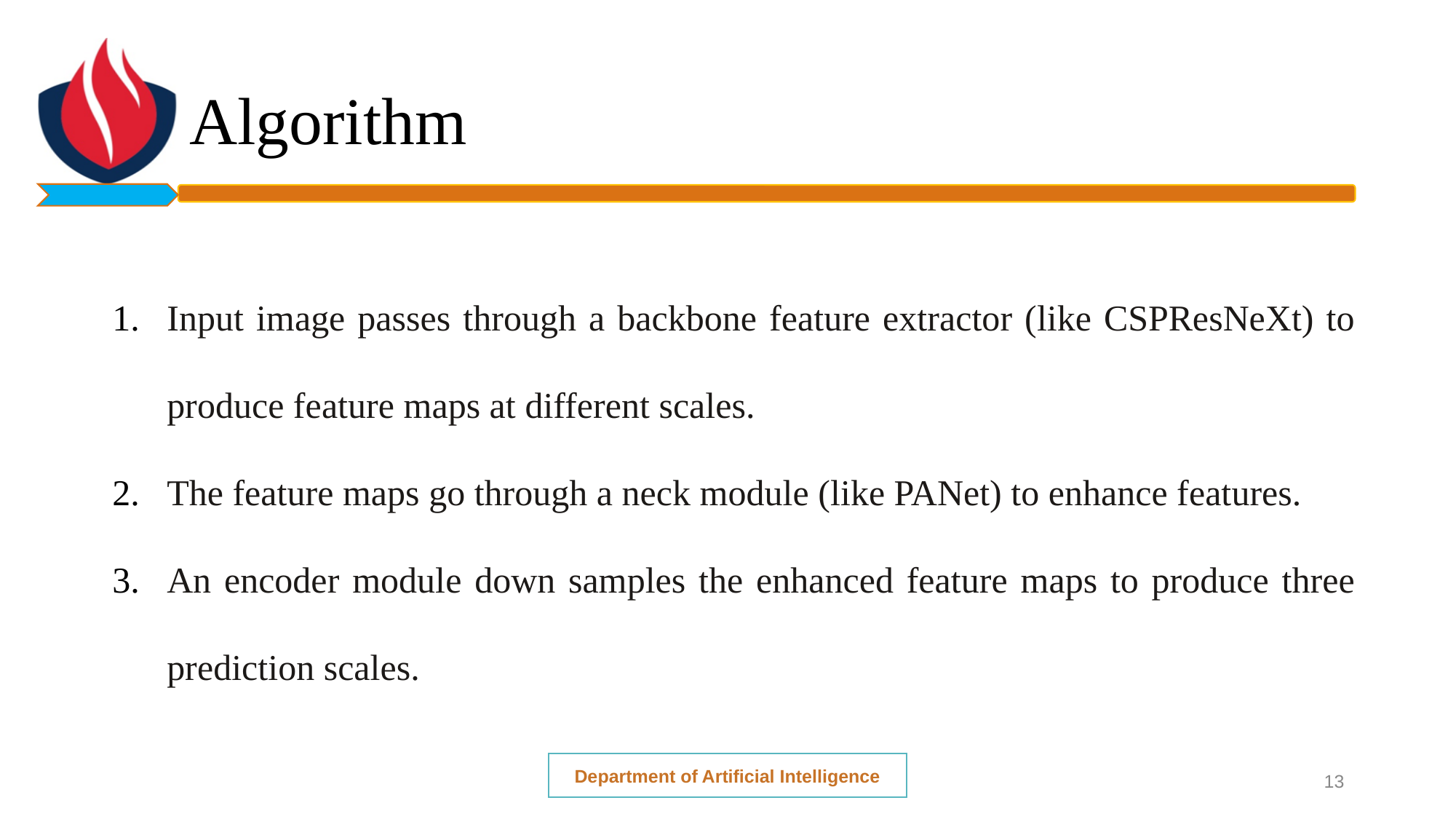

# Algorithm
Input image passes through a backbone feature extractor (like CSPResNeXt) to produce feature maps at different scales.
The feature maps go through a neck module (like PANet) to enhance features.
An encoder module down samples the enhanced feature maps to produce three prediction scales.
Department of Artificial Intelligence
13